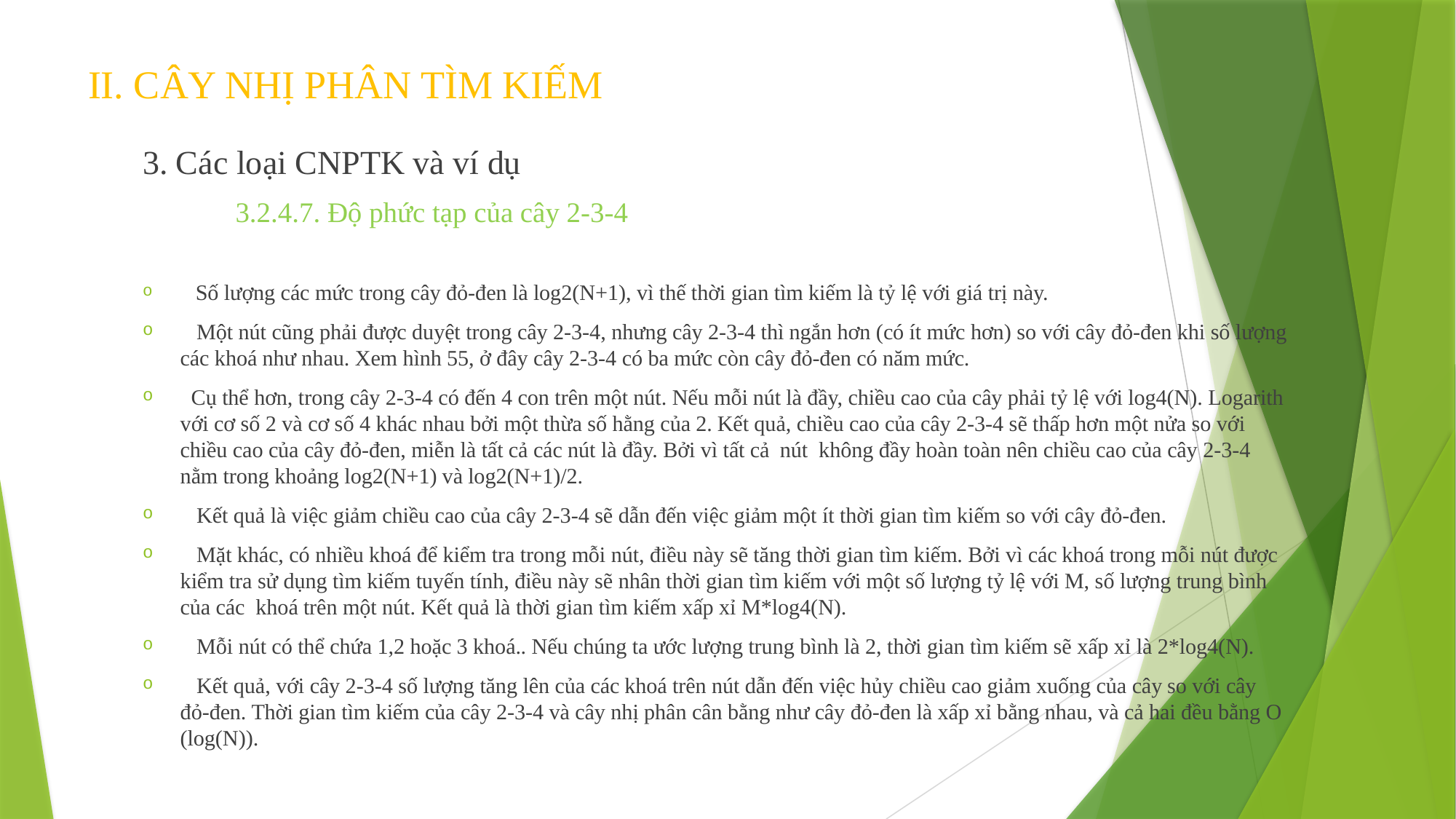

# II. CÂY NHỊ PHÂN TÌM KIẾM
3. Các loại CNPTK và ví dụ
	3.2.4.7. Độ phức tạp của cây 2-3-4

   Số lượng các mức trong cây đỏ-đen là log2(N+1), vì thế thời gian tìm kiếm là tỷ lệ với giá trị này.
   Một nút cũng phải được duyệt trong cây 2-3-4, nhưng cây 2-3-4 thì ngắn hơn (có ít mức hơn) so với cây đỏ-đen khi số lượng các khoá như nhau. Xem hình 55, ở đây cây 2-3-4 có ba mức còn cây đỏ-đen có năm mức.
  Cụ thể hơn, trong cây 2-3-4 có đến 4 con trên một nút. Nếu mỗi nút là đầy, chiều cao của cây phải tỷ lệ với log4(N). Logarith với cơ số 2 và cơ số 4 khác nhau bởi một thừa số hằng của 2. Kết quả, chiều cao của cây 2-3-4 sẽ thấp hơn một nửa so với chiều cao của cây đỏ-đen, miễn là tất cả các nút là đầy. Bởi vì tất cả  nút  không đầy hoàn toàn nên chiều cao của cây 2-3-4 nằm trong khoảng log2(N+1) và log2(N+1)/2.
   Kết quả là việc giảm chiều cao của cây 2-3-4 sẽ dẫn đến việc giảm một ít thời gian tìm kiếm so với cây đỏ-đen.
   Mặt khác, có nhiều khoá để kiểm tra trong mỗi nút, điều này sẽ tăng thời gian tìm kiếm. Bởi vì các khoá trong mỗi nút được kiểm tra sử dụng tìm kiếm tuyến tính, điều này sẽ nhân thời gian tìm kiếm với một số lượng tỷ lệ với M, số lượng trung bình của các  khoá trên một nút. Kết quả là thời gian tìm kiếm xấp xỉ M*log4(N).
   Mỗi nút có thể chứa 1,2 hoặc 3 khoá.. Nếu chúng ta ước lượng trung bình là 2, thời gian tìm kiếm sẽ xấp xỉ là 2*log4(N).
   Kết quả, với cây 2-3-4 số lượng tăng lên của các khoá trên nút dẫn đến việc hủy chiều cao giảm xuống của cây so với cây đỏ-đen. Thời gian tìm kiếm của cây 2-3-4 và cây nhị phân cân bằng như cây đỏ-đen là xấp xỉ bằng nhau, và cả hai đều bằng O (log(N)).